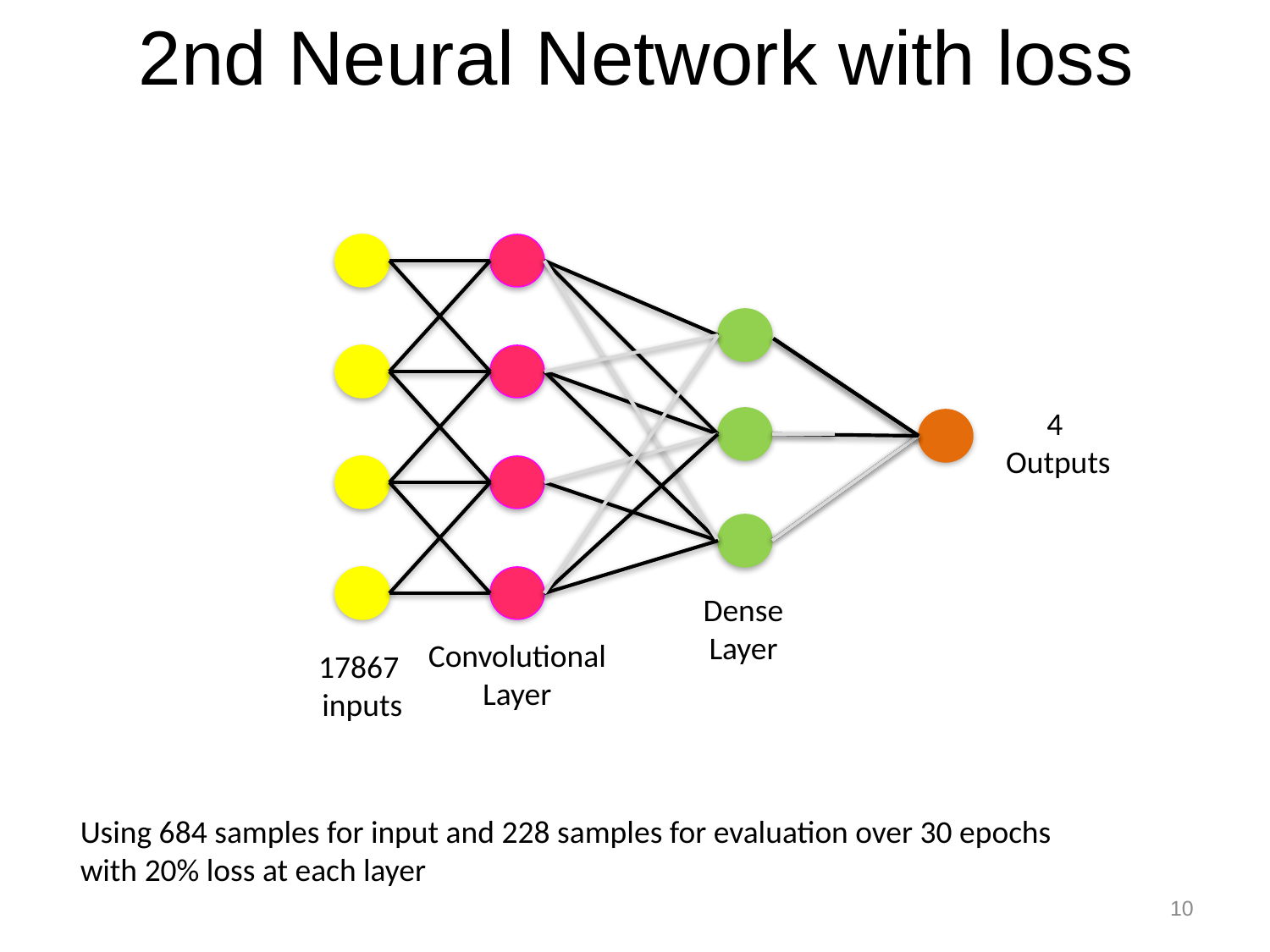

# 2nd Neural Network with loss

4
Outputs

Dense
Layer
Convolutional
Layer
17867
inputs
Using 684 samples for input and 228 samples for evaluation over 30 epochs
with 20% loss at each layer
10